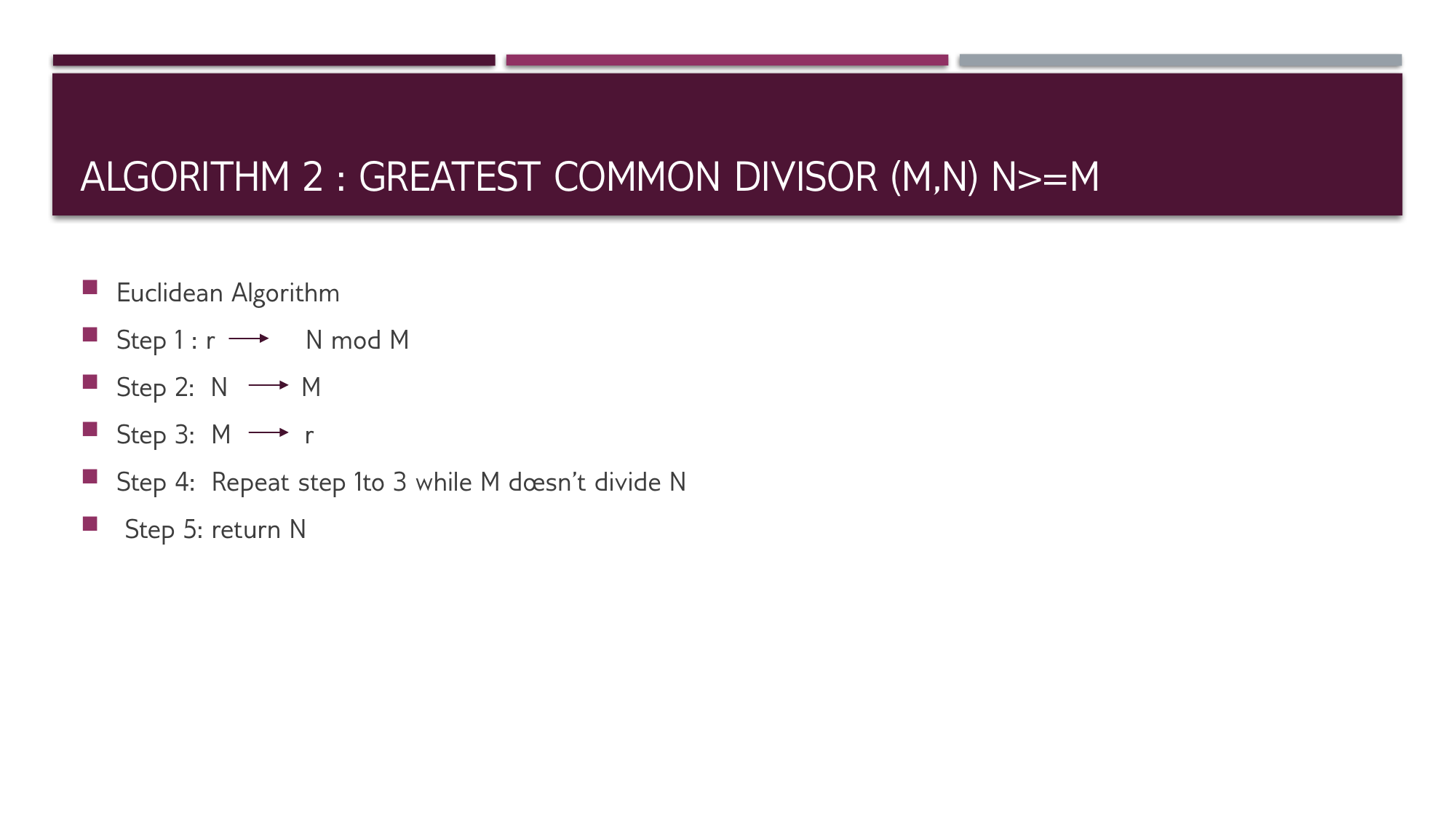

# ALGORITHM 2 : greatest common divisor (m,n) n>=m
Euclidean Algorithm
Step 1 : r           N mod M
Step 2:  N         M
Step 3:  M         r
Step 4:  Repeat step 1to 3 while M doesn’t divide N
 Step 5: return N